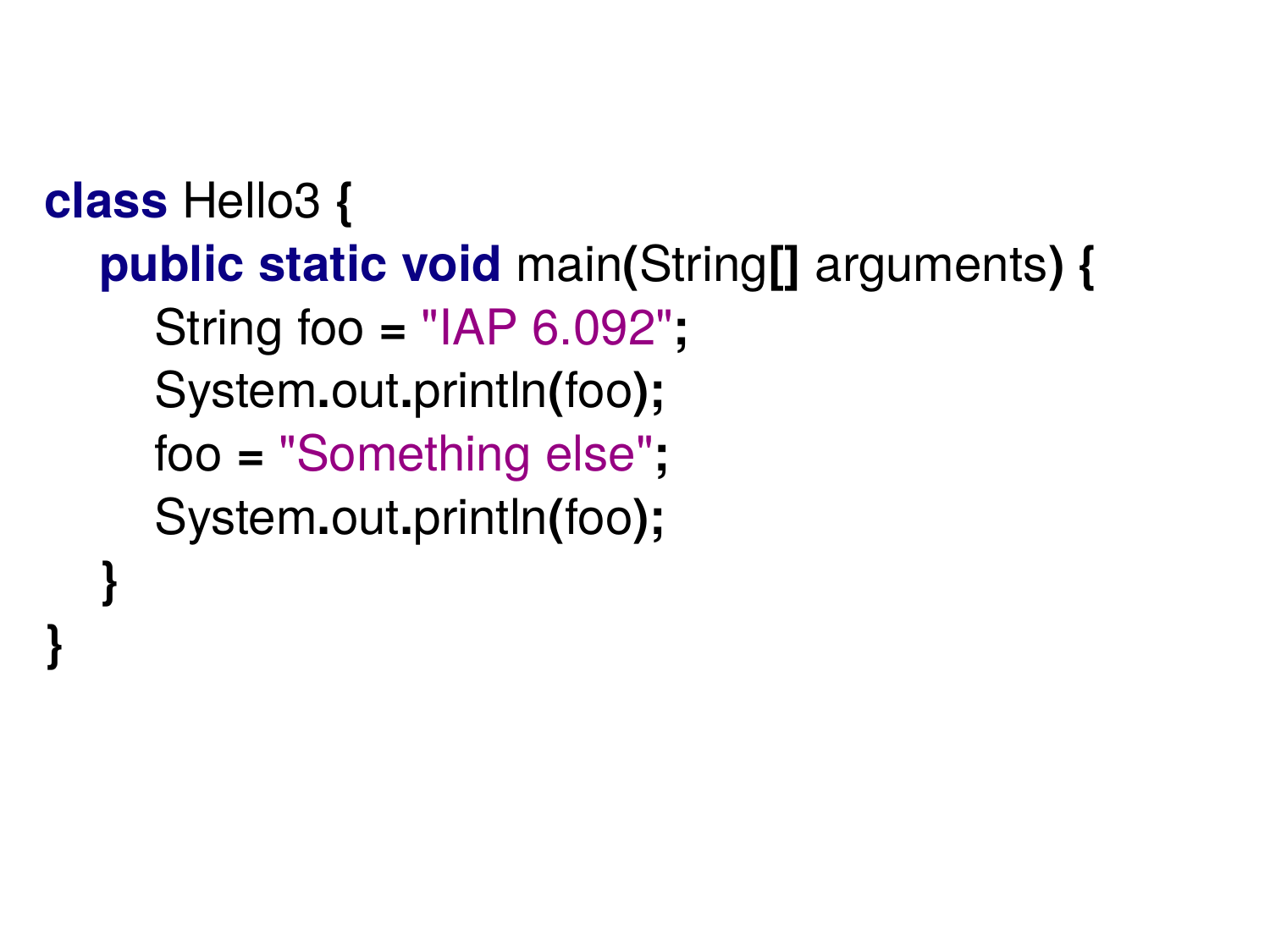

class Hello3 {
    public static void main(String[] arguments) {
        String foo = "IAP 6.092";
        System.out.println(foo);
        foo = "Something else";
        System.out.println(foo);
    }
}